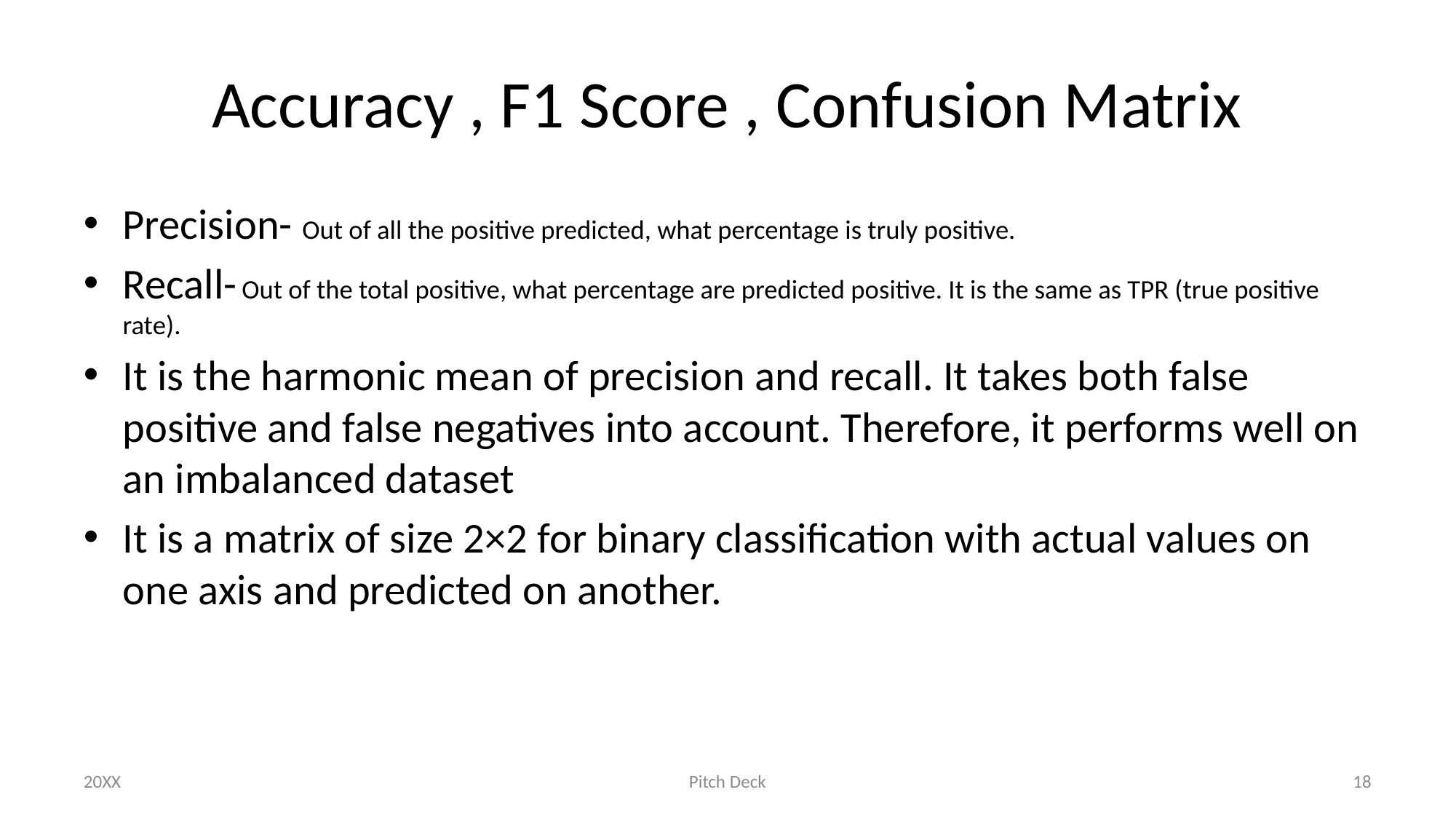

# Accuracy , F1 Score , Confusion Matrix
Precision- Out of all the positive predicted, what percentage is truly positive.
Recall- Out of the total positive, what percentage are predicted positive. It is the same as TPR (true positive rate).
It is the harmonic mean of precision and recall. It takes both false positive and false negatives into account. Therefore, it performs well on an imbalanced dataset
It is a matrix of size 2×2 for binary classification with actual values on one axis and predicted on another.

20XX
Pitch Deck
18